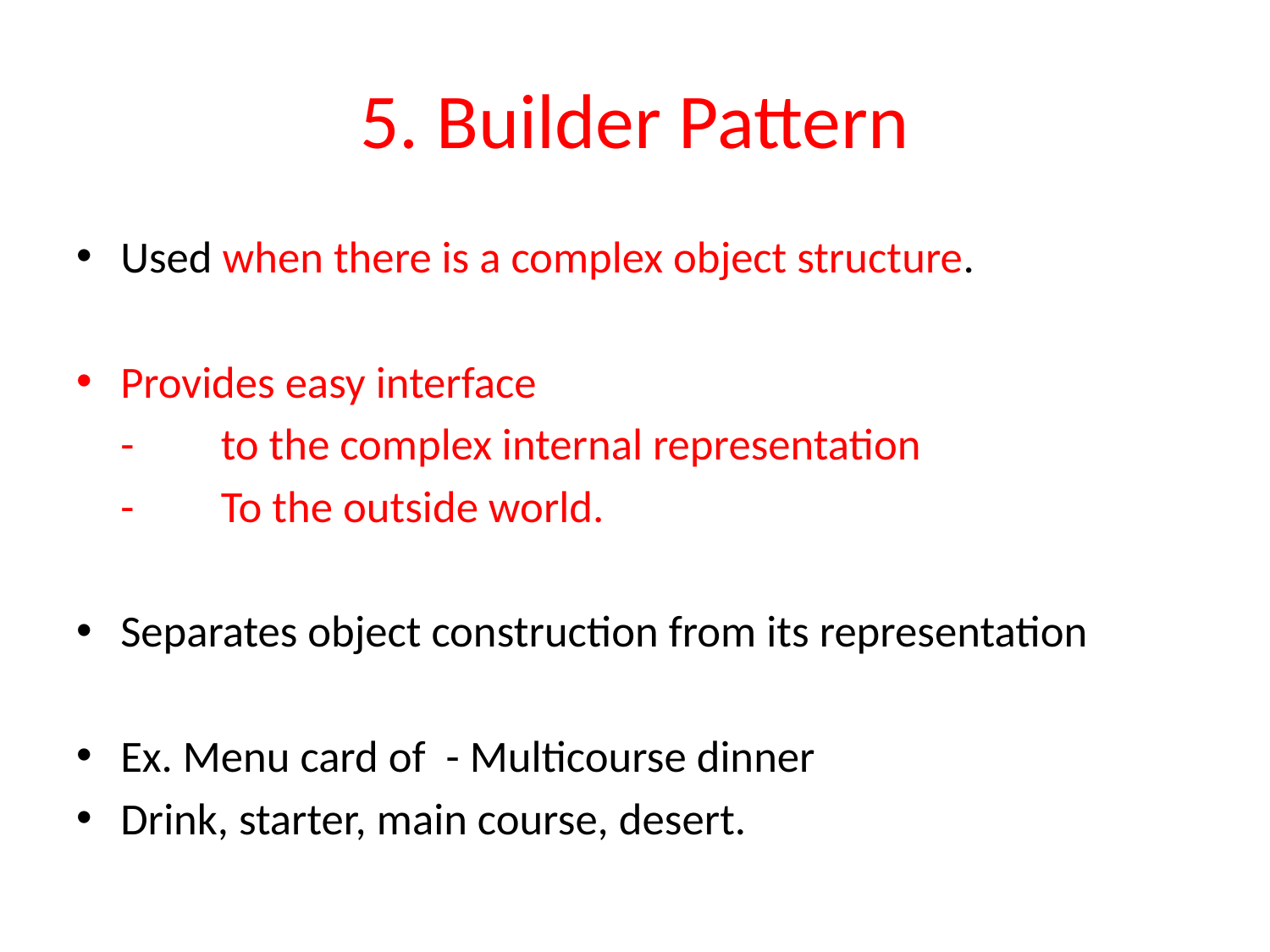

# 5. Builder Pattern
Used when there is a complex object structure.

Provides easy interface
	-	to the complex internal representation
	-	To the outside world.

Separates object construction from its representation

Ex. Menu card of  - Multicourse dinner
Drink, starter, main course, desert.